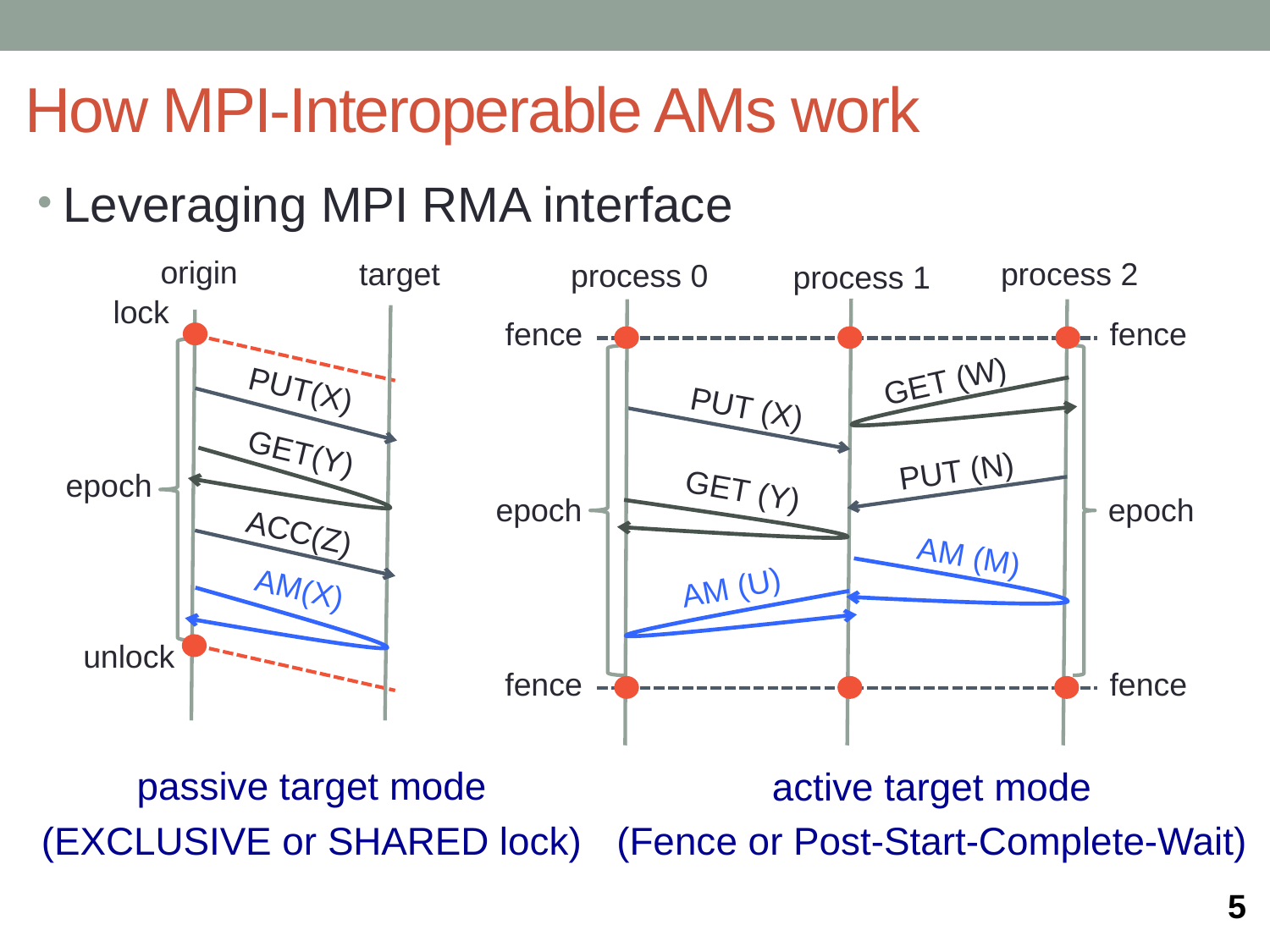

# How MPI-Interoperable AMs work
Leveraging MPI RMA interface
origin
target
process 2
process 0
process 1
lock
fence
fence

GET (W)
PUT(X)
PUT (X)

GET(Y)
PUT (N)
epoch
GET (Y)

epoch
epoch
ACC(Z)

AM (M)
AM (U)
AM(X)

unlock

fence
fence

passive target mode
(EXCLUSIVE or SHARED lock)
active target mode
(Fence or Post-Start-Complete-Wait)
5